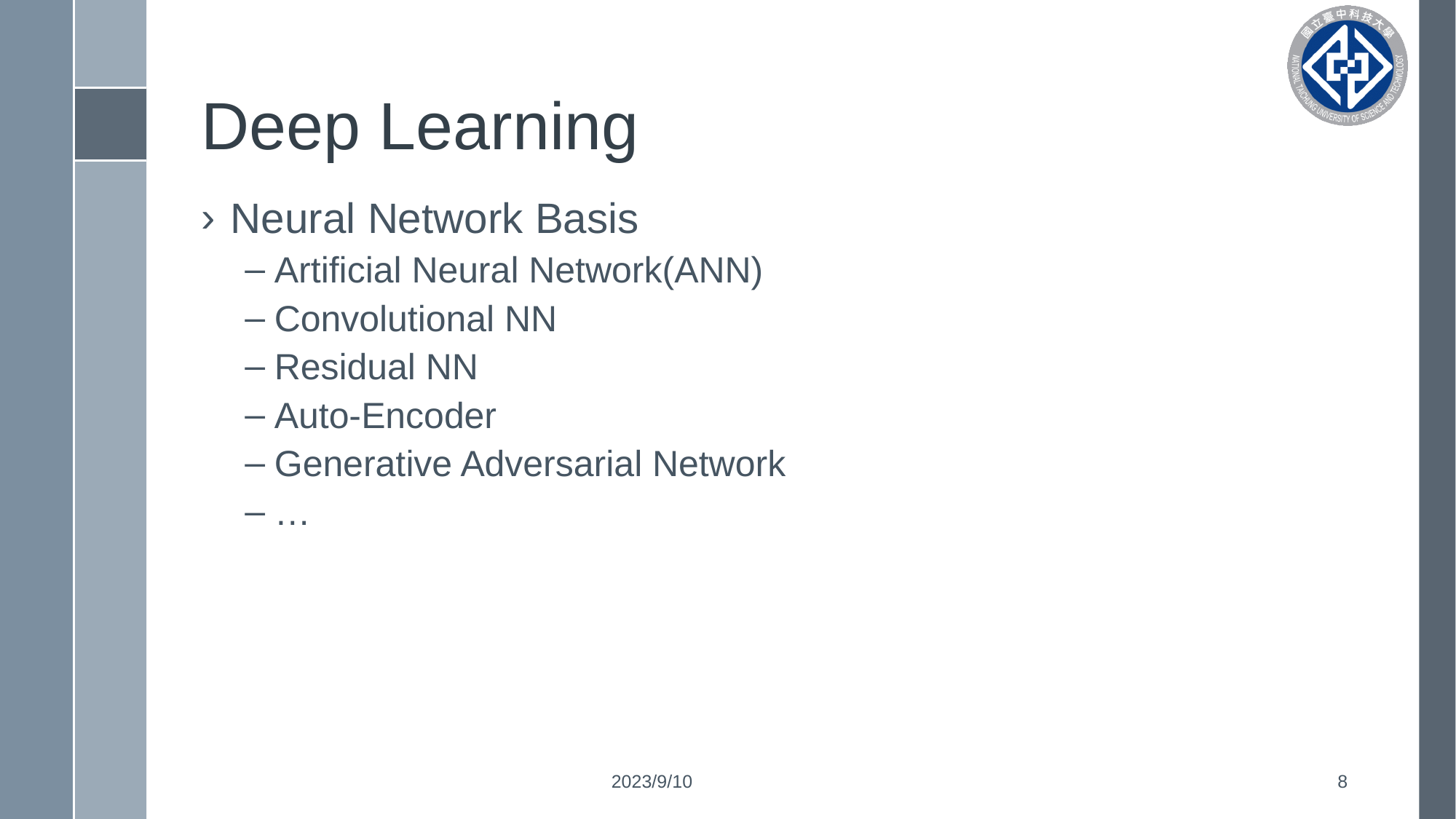

# Deep Learning
Neural Network Basis
Artificial Neural Network(ANN)
Convolutional NN
Residual NN
Auto-Encoder
Generative Adversarial Network
…

2023/9/10
8